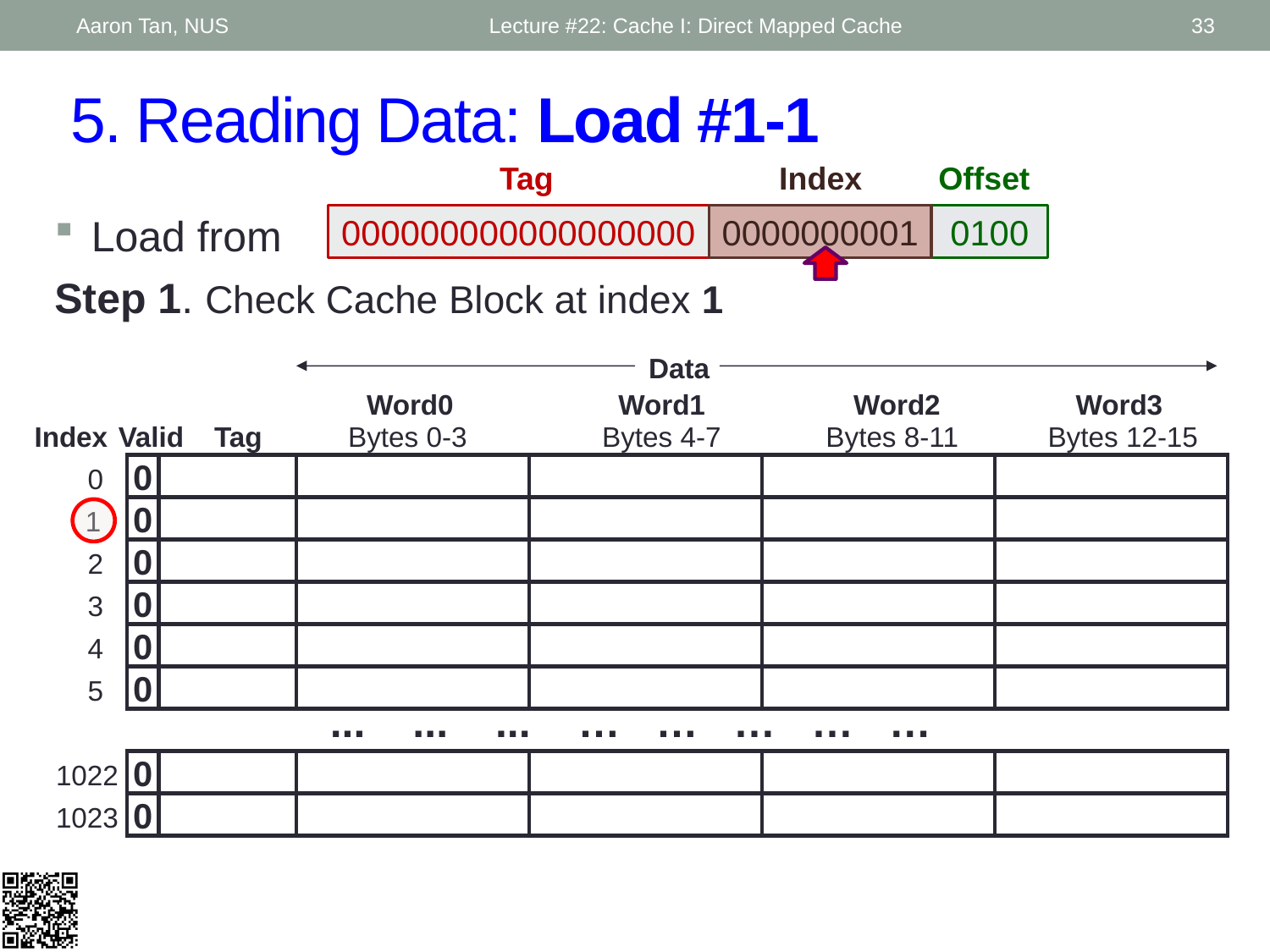

Aaron Tan, NUS
Lecture #22: Cache I: Direct Mapped Cache
33
# 5. Reading Data: Load #1-1
Tag
Index
Offset
000000000000000000
0000000001
0100
Load from
Step 1. Check Cache Block at index 1

Data

Word0
Word1
Word2
Word3
Valid
Tag
Bytes 0-3
Bytes 4-7
Bytes 8-11
Bytes 12-15
0
0

1
0

2
0

3
0

4
0

5
0

...    ...    ...    …   …   …   …   …

1022
0

1023
0

Index